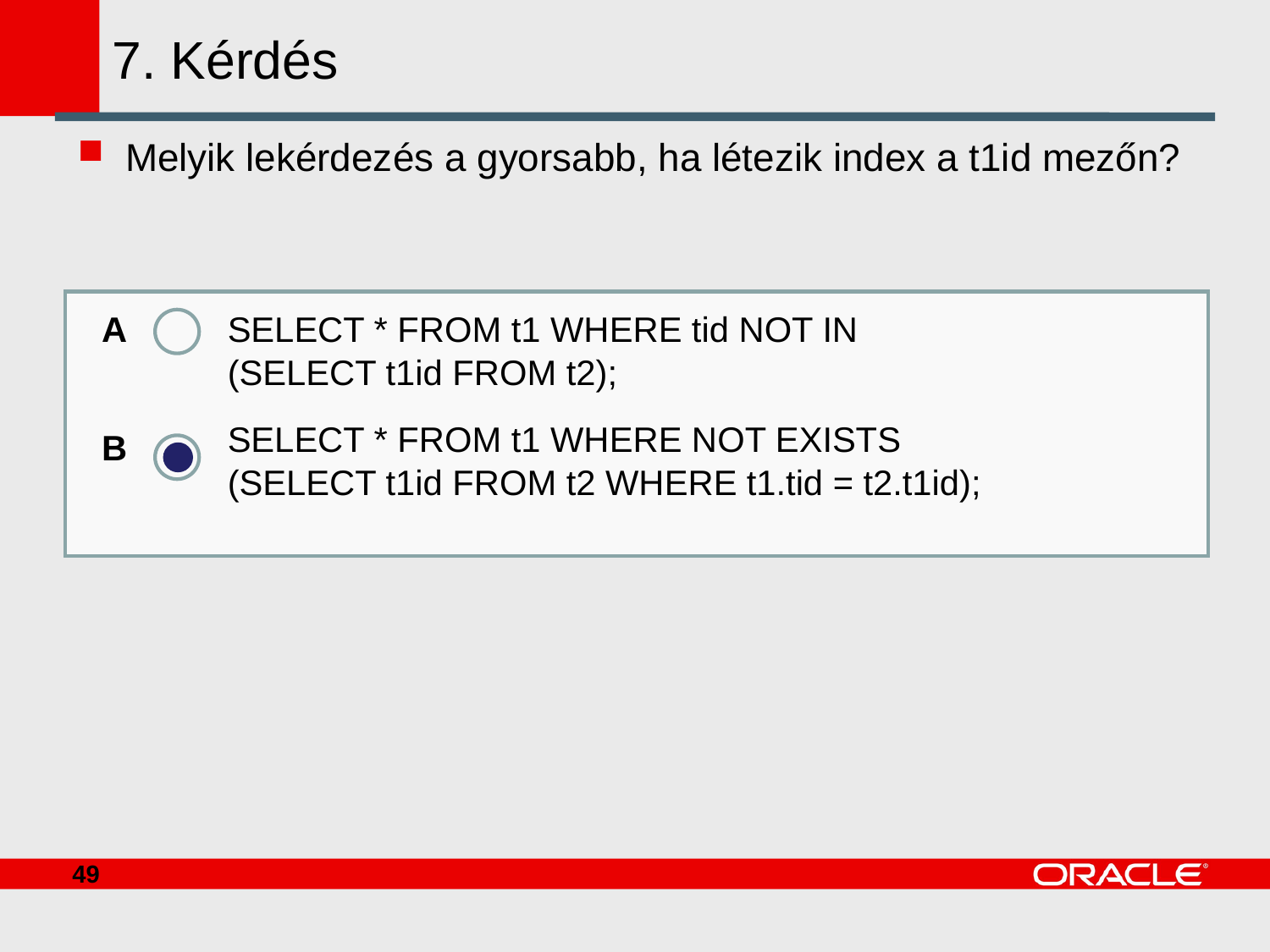

# 7. Kérdés
Melyik lekérdezés a gyorsabb, ha létezik index a t1id mezőn?

A

B
SELECT * FROM t1 WHERE tid NOT IN
(SELECT t1id FROM t2);

SELECT * FROM t1 WHERE NOT EXISTS
(SELECT t1id FROM t2 WHERE t1.tid = t2.t1id);